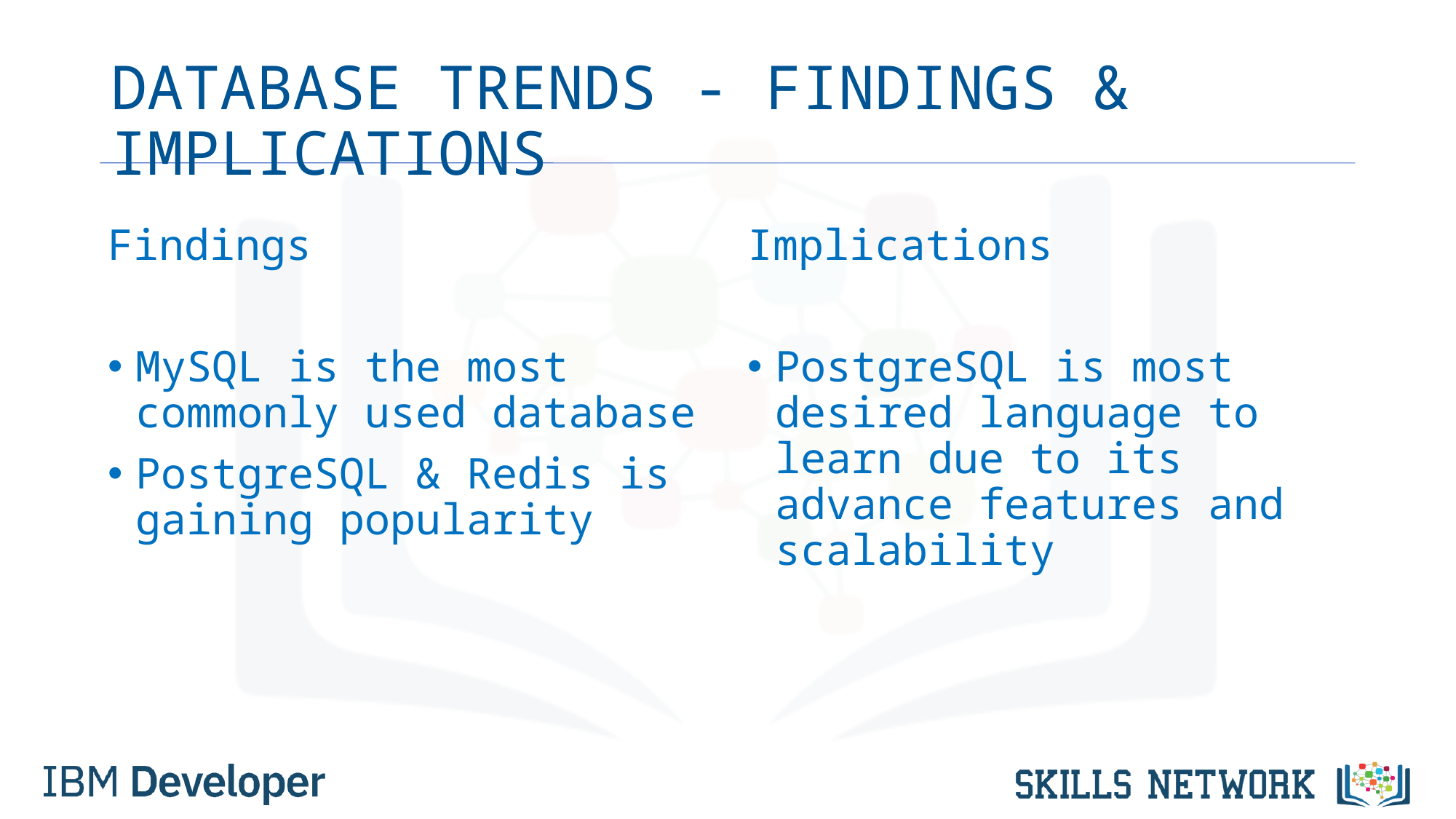

# DATABASE TRENDS - FINDINGS & IMPLICATIONS
Findings

MySQL is the most commonly used database
PostgreSQL & Redis is gaining popularity

Implications

PostgreSQL is most desired language to learn due to its advance features and scalability